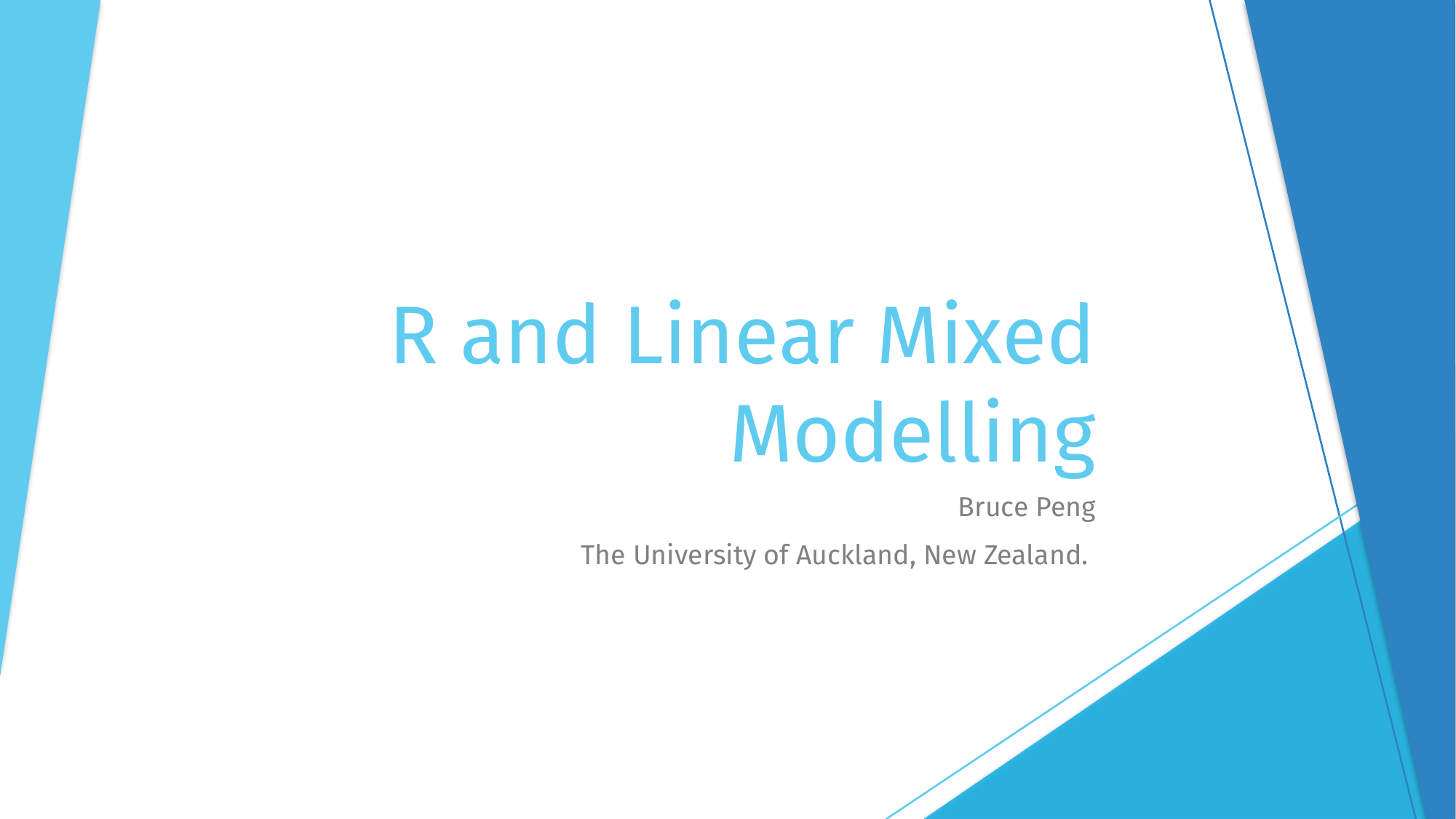

# R and Linear Mixed Modelling

Bruce Peng
The University of Auckland, New Zealand.